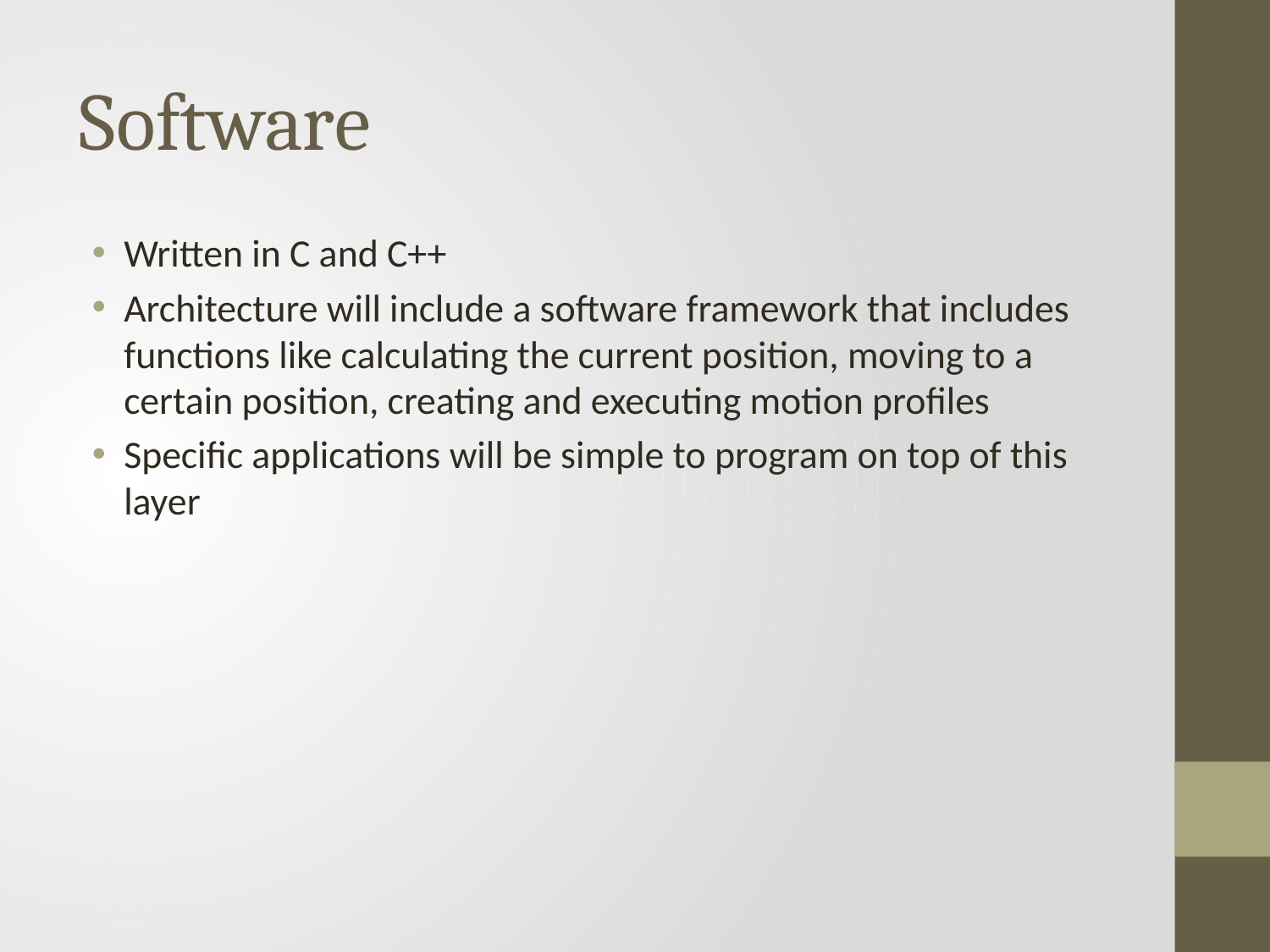

# Software
Written in C and C++
Architecture will include a software framework that includes functions like calculating the current position, moving to a certain position, creating and executing motion profiles
Specific applications will be simple to program on top of this layer